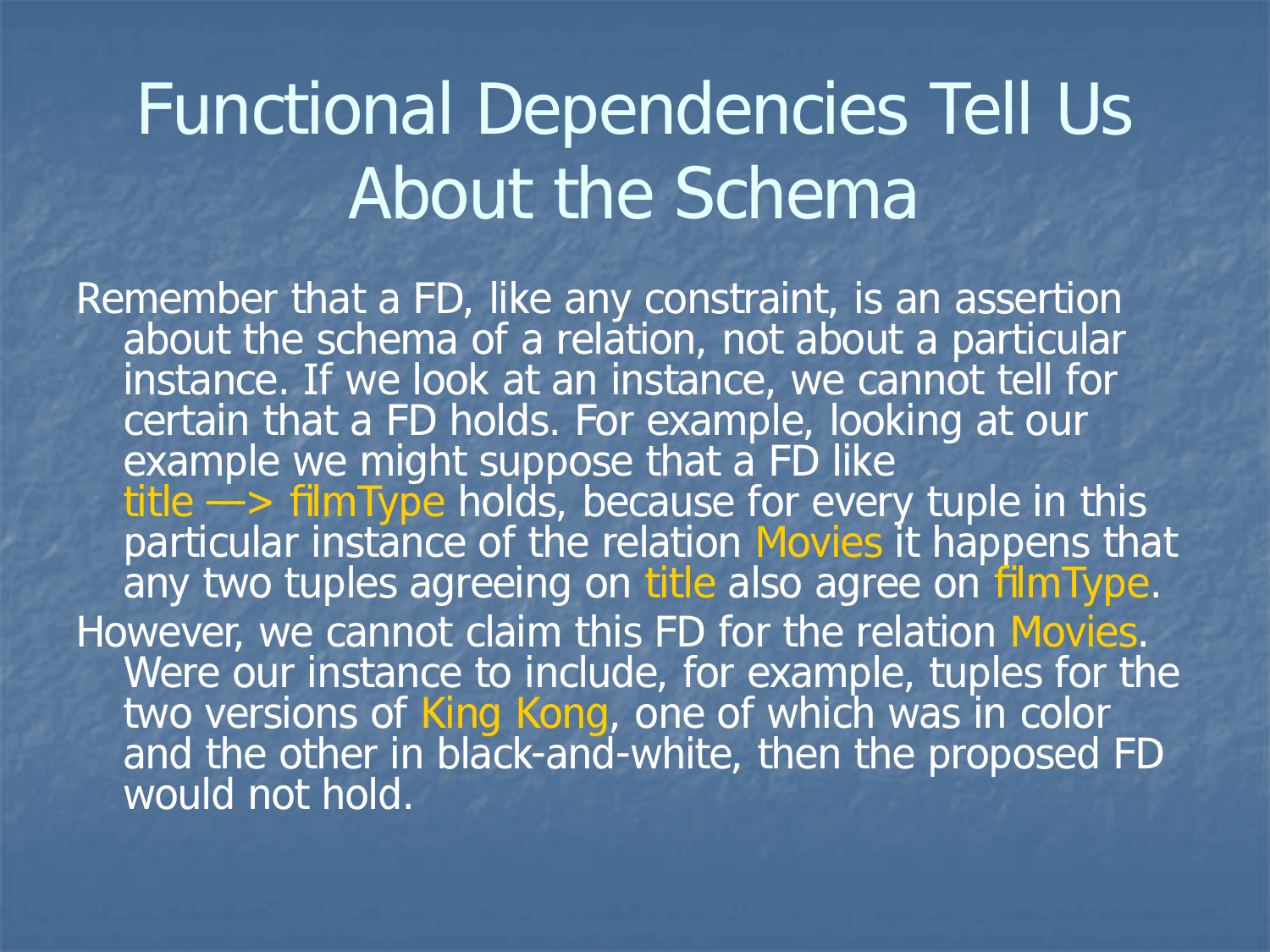

# Functional Dependencies Tell Us About the Schema
Remember that a FD, like any constraint, is an assertion about the schema of a relation, not about a particular instance. If we look at an instance, we cannot tell for certain that a FD holds. For example, looking at our example we might suppose that a FD like
title —> filmType holds, because for every tuple in this particular instance of the relation Movies it happens that any two tuples agreeing on title also agree on filmType.
However, we cannot claim this FD for the relation Movies. Were our instance to include, for example, tuples for the two versions of King Kong, one of which was in color and the other in black-and-white, then the proposed FD would not hold.